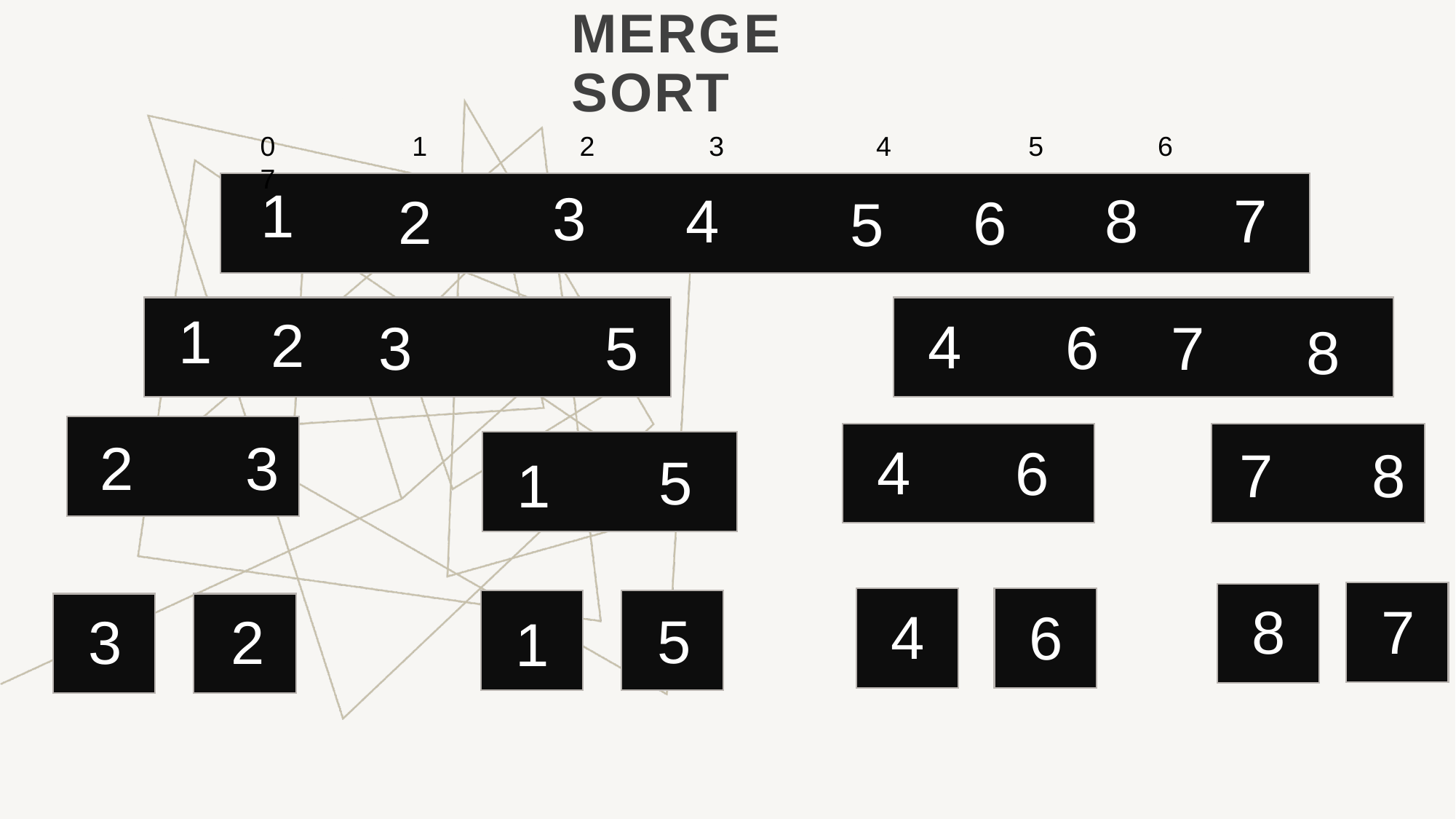

# Merge sort
0                  1                    2               3                    4                  5               6                7
1

3
4
8
7
2
6
5

1
2
4
6
3
5
7
8

2
3
4
6

7
8
5
1

8
7

4

6
5
3
2
1